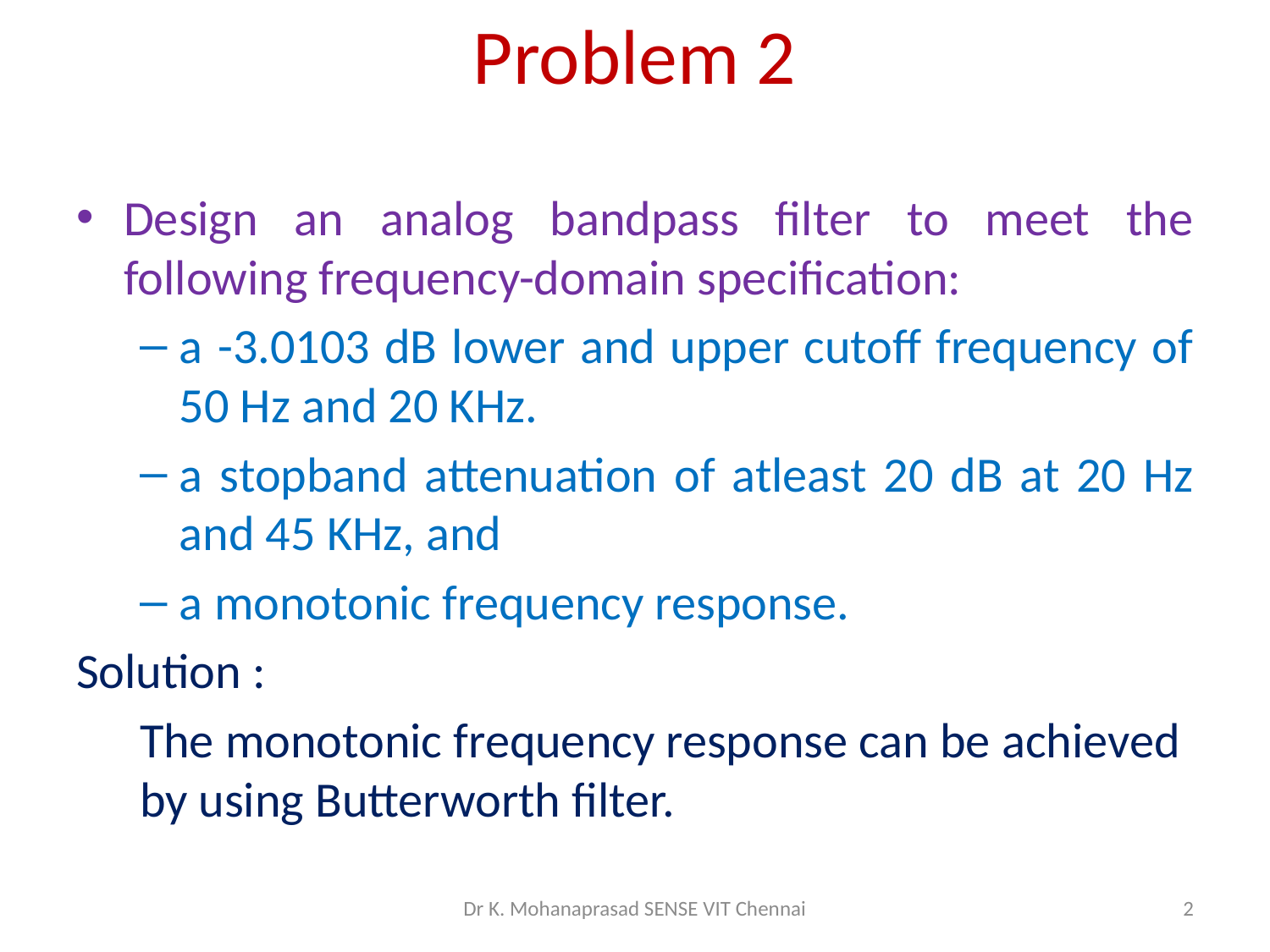

# Problem 2
Design an analog bandpass filter to meet the following frequency-domain specification:
a -3.0103 dB lower and upper cutoff frequency of 50 Hz and 20 KHz.
a stopband attenuation of atleast 20 dB at 20 Hz and 45 KHz, and
a monotonic frequency response.
Solution :
The monotonic frequency response can be achieved by using Butterworth filter.
Dr K. Mohanaprasad SENSE VIT Chennai
2